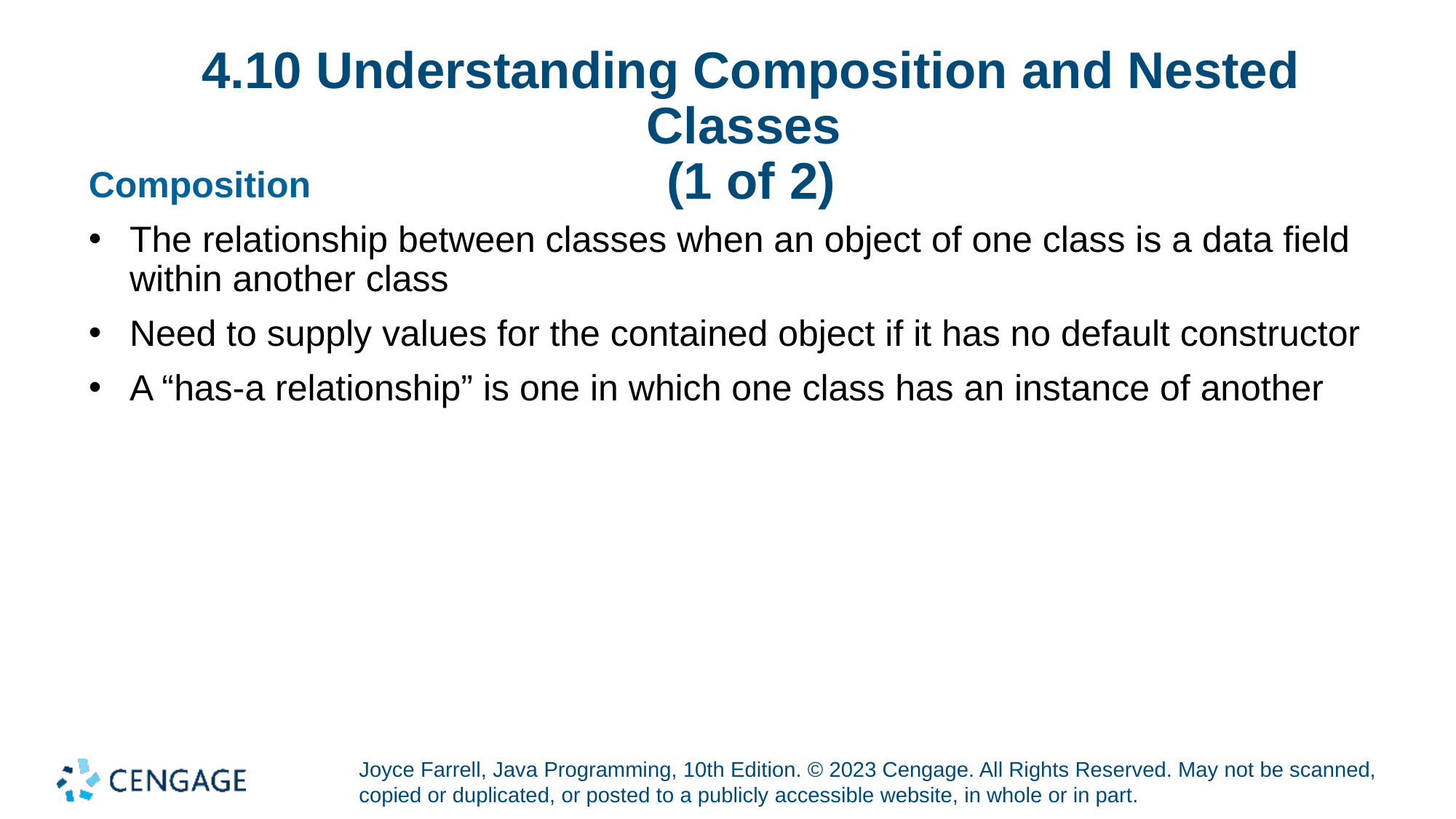

# 4.10 Understanding Composition and Nested Classes (1 of 2)
Composition
The relationship between classes when an object of one class is a data field within another class
Need to supply values for the contained object if it has no default constructor
A “has-a relationship” is one in which one class has an instance of another